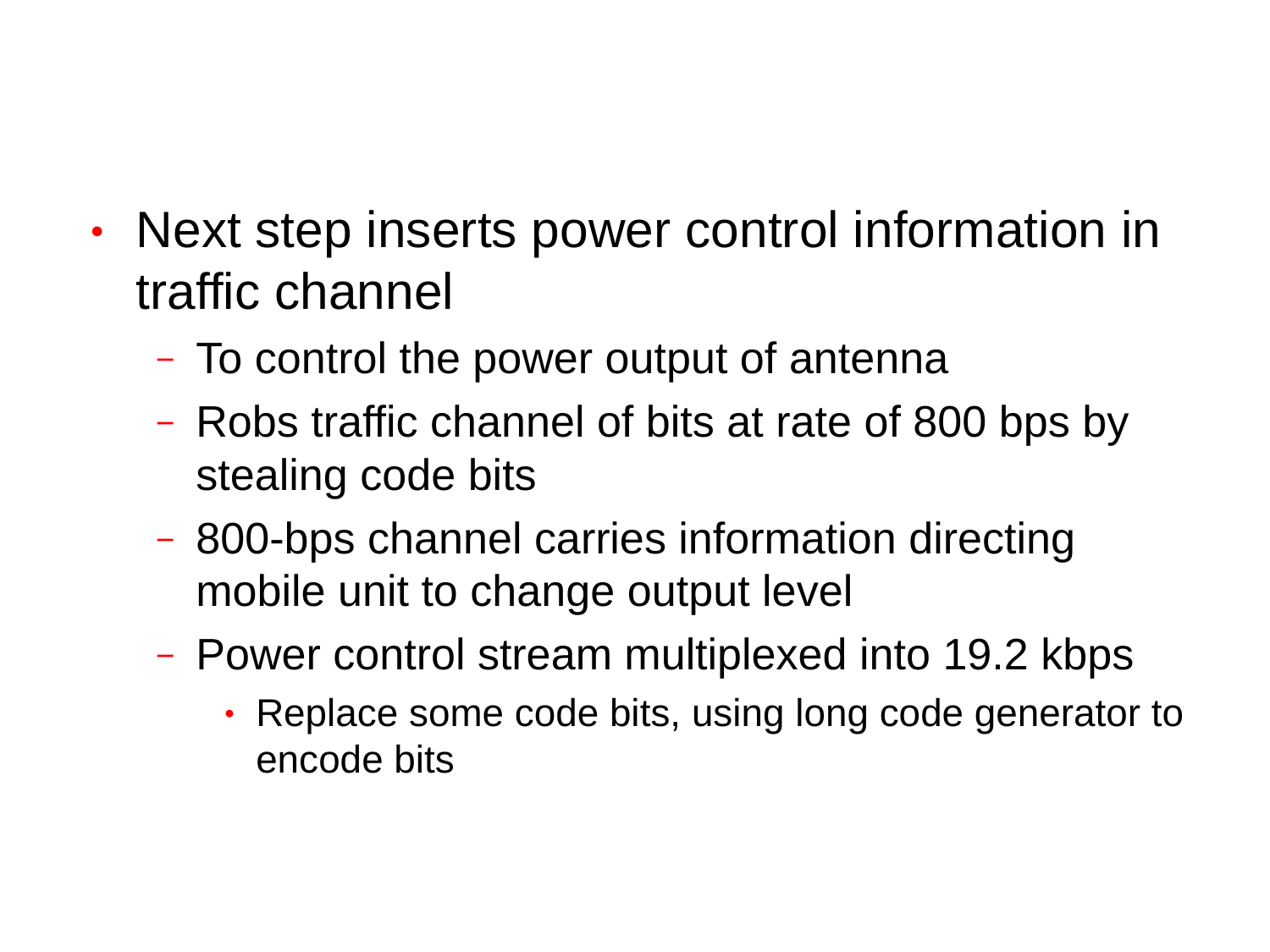

Power Control
Next step inserts power control information in traffic channel
To control the power output of antenna
Robs traffic channel of bits at rate of 800 bps by stealing code bits
800-bps channel carries information directing mobile unit to change output level
Power control stream multiplexed into 19.2 kbps
Replace some code bits, using long code generator to encode bits